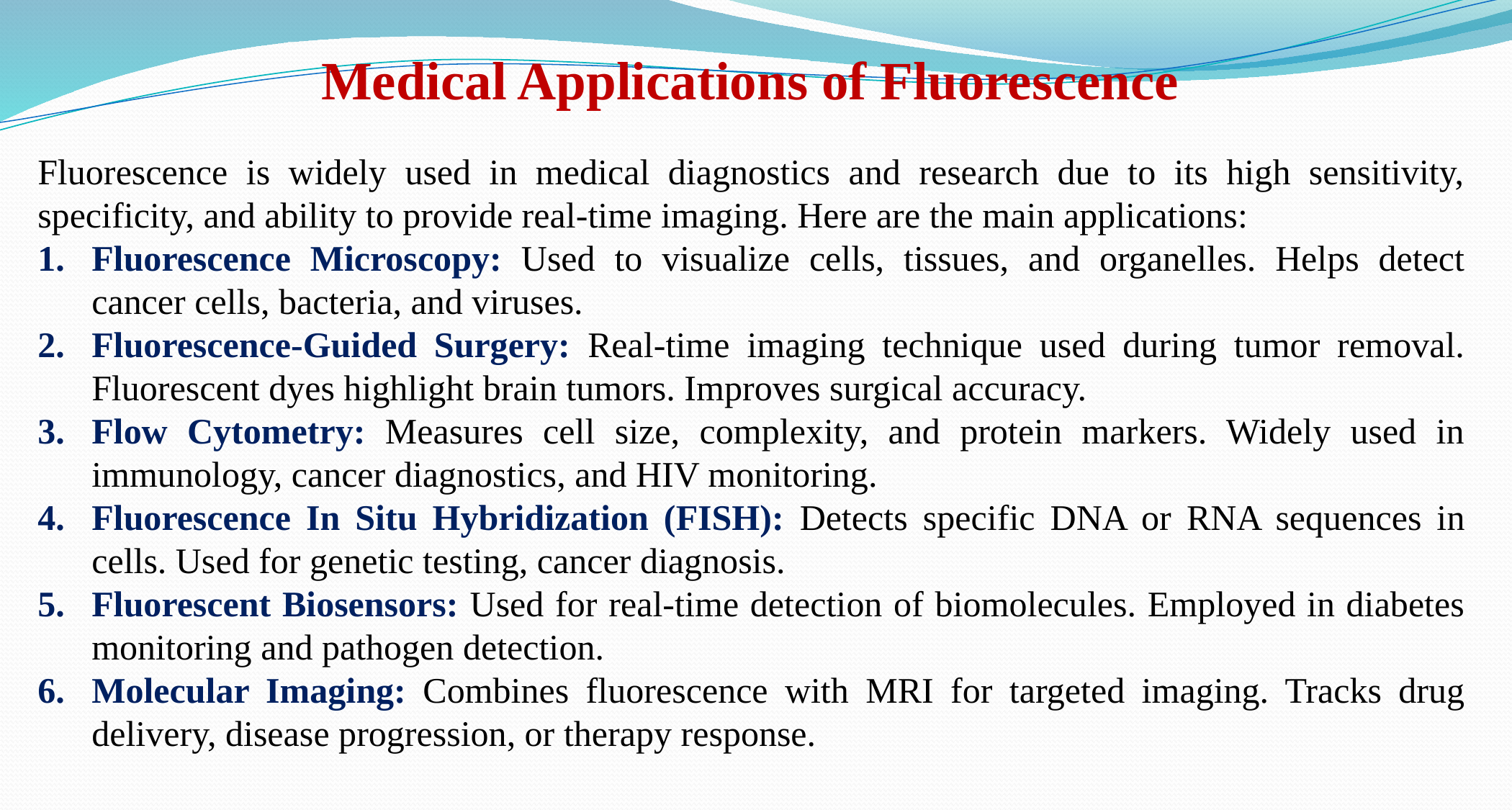

Medical Applications of Fluorescence
Fluorescence is widely used in medical diagnostics and research due to its high sensitivity, specificity, and ability to provide real-time imaging. Here are the main applications:
Fluorescence Microscopy: Used to visualize cells, tissues, and organelles. Helps detect cancer cells, bacteria, and viruses.
Fluorescence-Guided Surgery: Real-time imaging technique used during tumor removal. Fluorescent dyes highlight brain tumors. Improves surgical accuracy.
Flow Cytometry: Measures cell size, complexity, and protein markers. Widely used in immunology, cancer diagnostics, and HIV monitoring.
Fluorescence In Situ Hybridization (FISH): Detects specific DNA or RNA sequences in cells. Used for genetic testing, cancer diagnosis.
Fluorescent Biosensors: Used for real-time detection of biomolecules. Employed in diabetes monitoring and pathogen detection.
Molecular Imaging: Combines fluorescence with MRI for targeted imaging. Tracks drug delivery, disease progression, or therapy response.